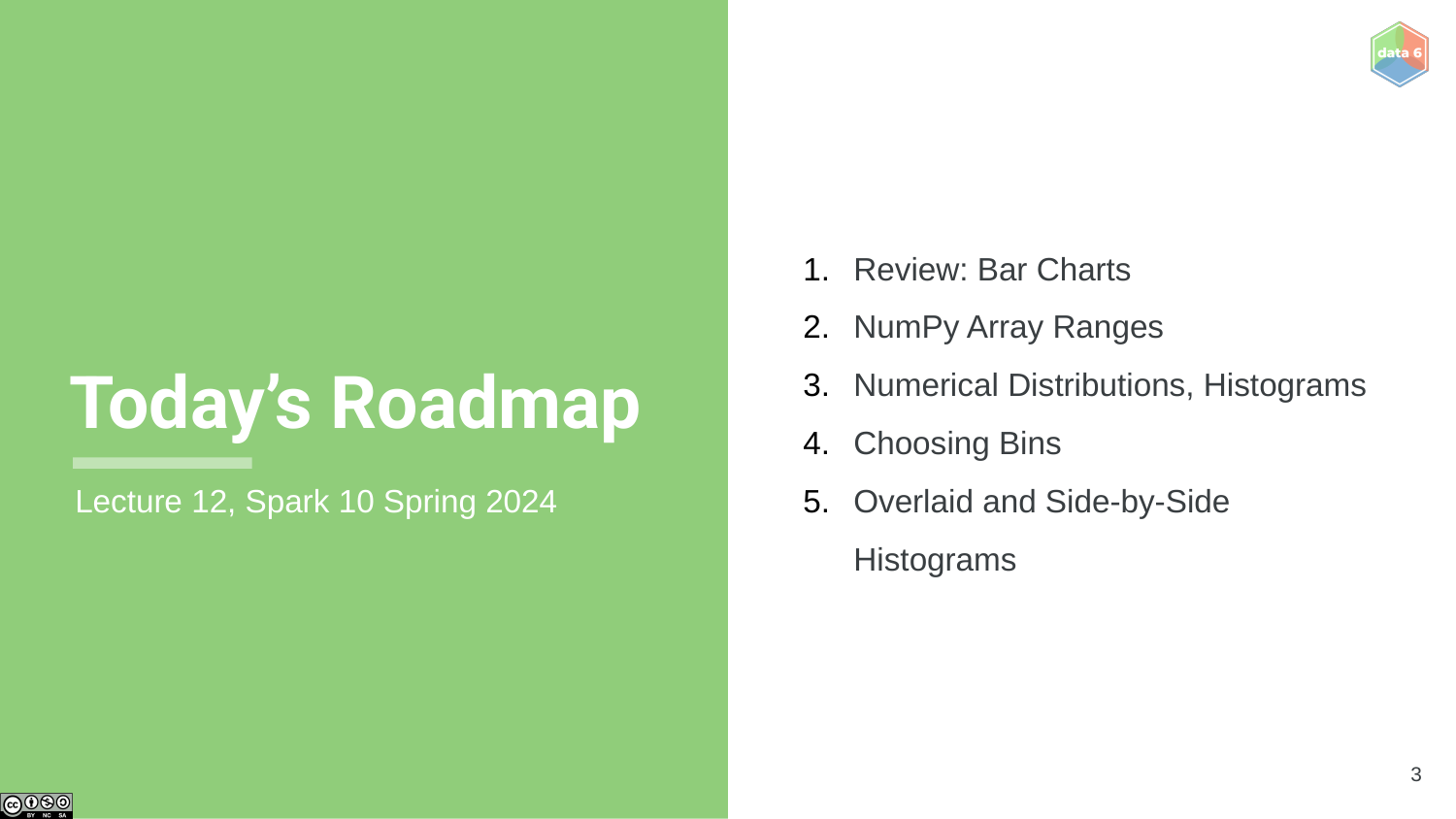

Review: Bar Charts
NumPy Array Ranges
Numerical Distributions, Histograms
Choosing Bins
Overlaid and Side-by-Side Histograms
# Today’s Roadmap
Lecture 12, Spark 10 Spring 2024
3